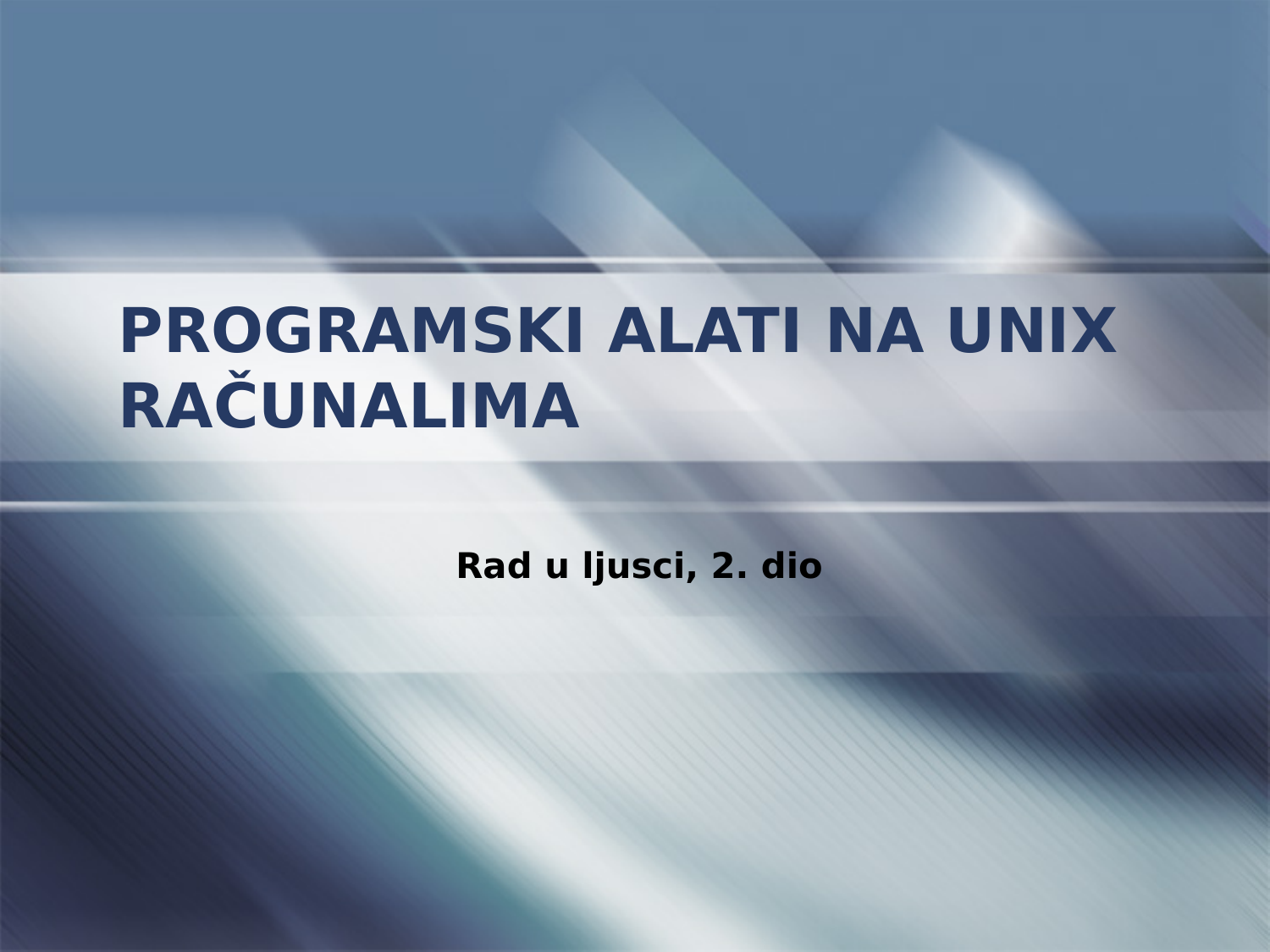

# PROGRAMSKI ALATI NA UNIX RAČUNALIMA
Rad u ljusci, 2. dio